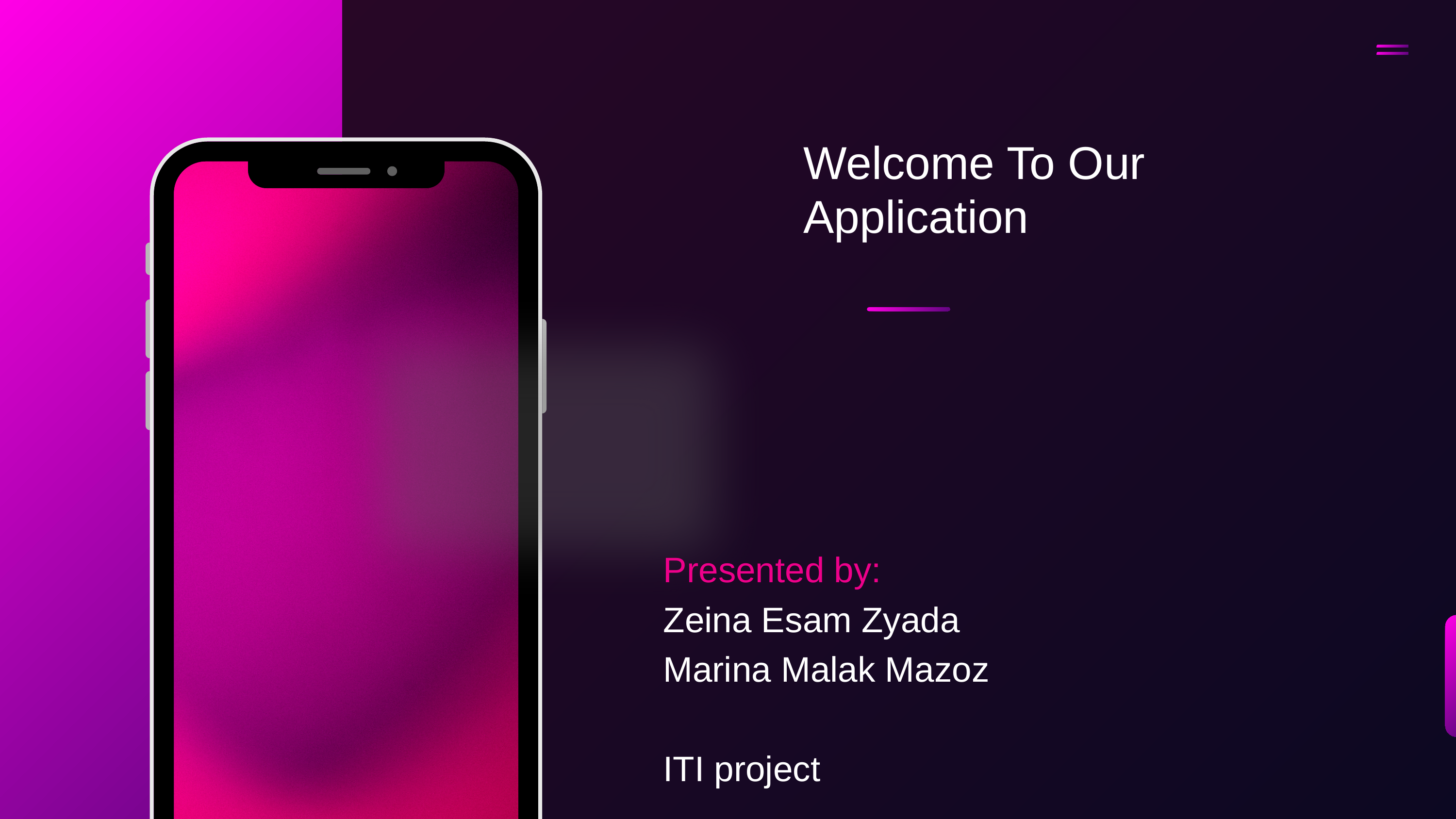

Welcome To Our Application

Presented by:
Zeina Esam Zyada
Marina Malak Mazoz

ITI project